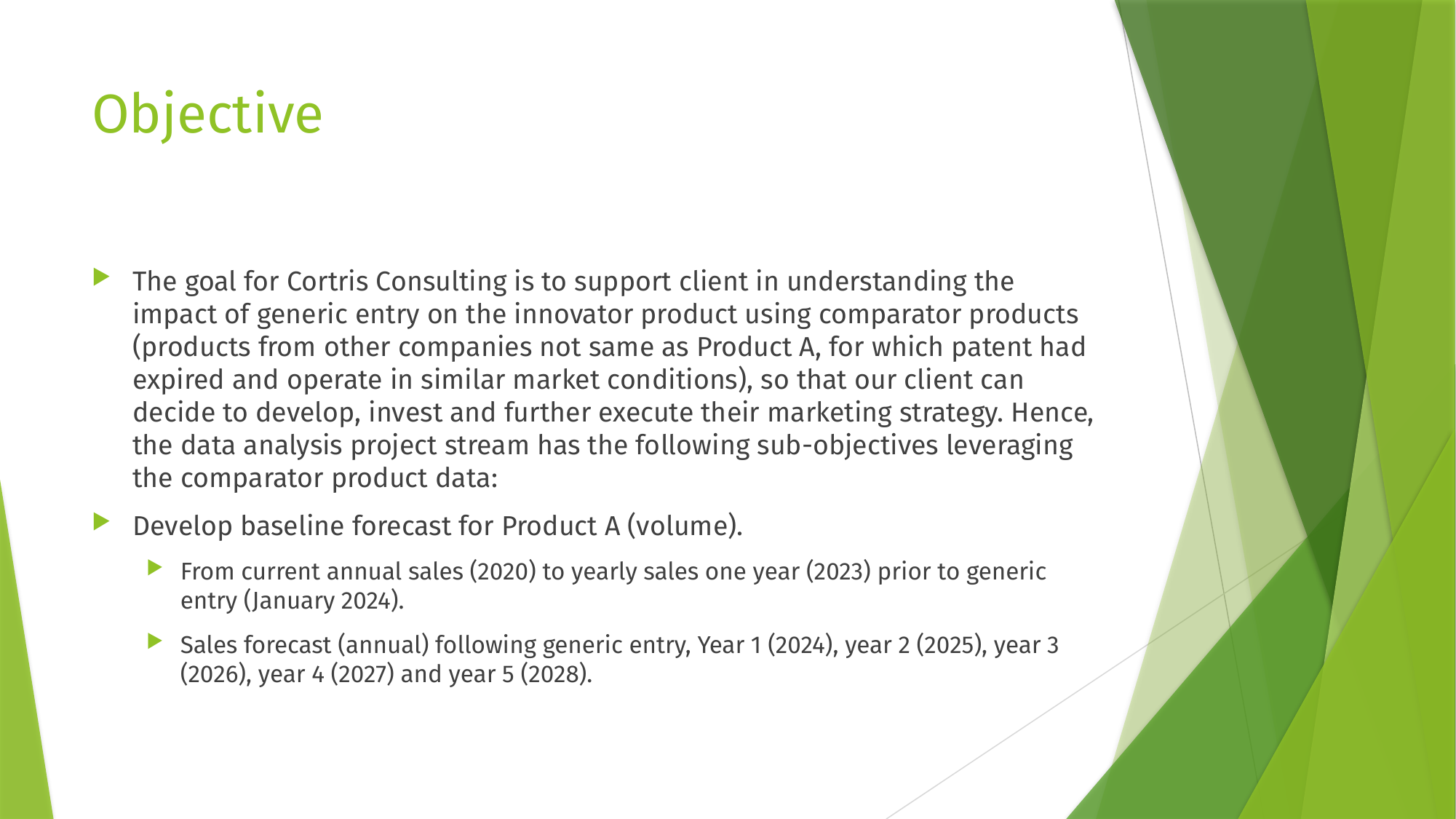

# Objective
The goal for Cortris Consulting is to support client in understanding the impact of generic entry on the innovator product using comparator products (products from other companies not same as Product A, for which patent had expired and operate in similar market conditions), so that our client can decide to develop, invest and further execute their marketing strategy. Hence, the data analysis project stream has the following sub-objectives leveraging the comparator product data:
Develop baseline forecast for Product A (volume).
From current annual sales (2020) to yearly sales one year (2023) prior to generic entry (January 2024).
Sales forecast (annual) following generic entry, Year 1 (2024), year 2 (2025), year 3 (2026), year 4 (2027) and year 5 (2028).